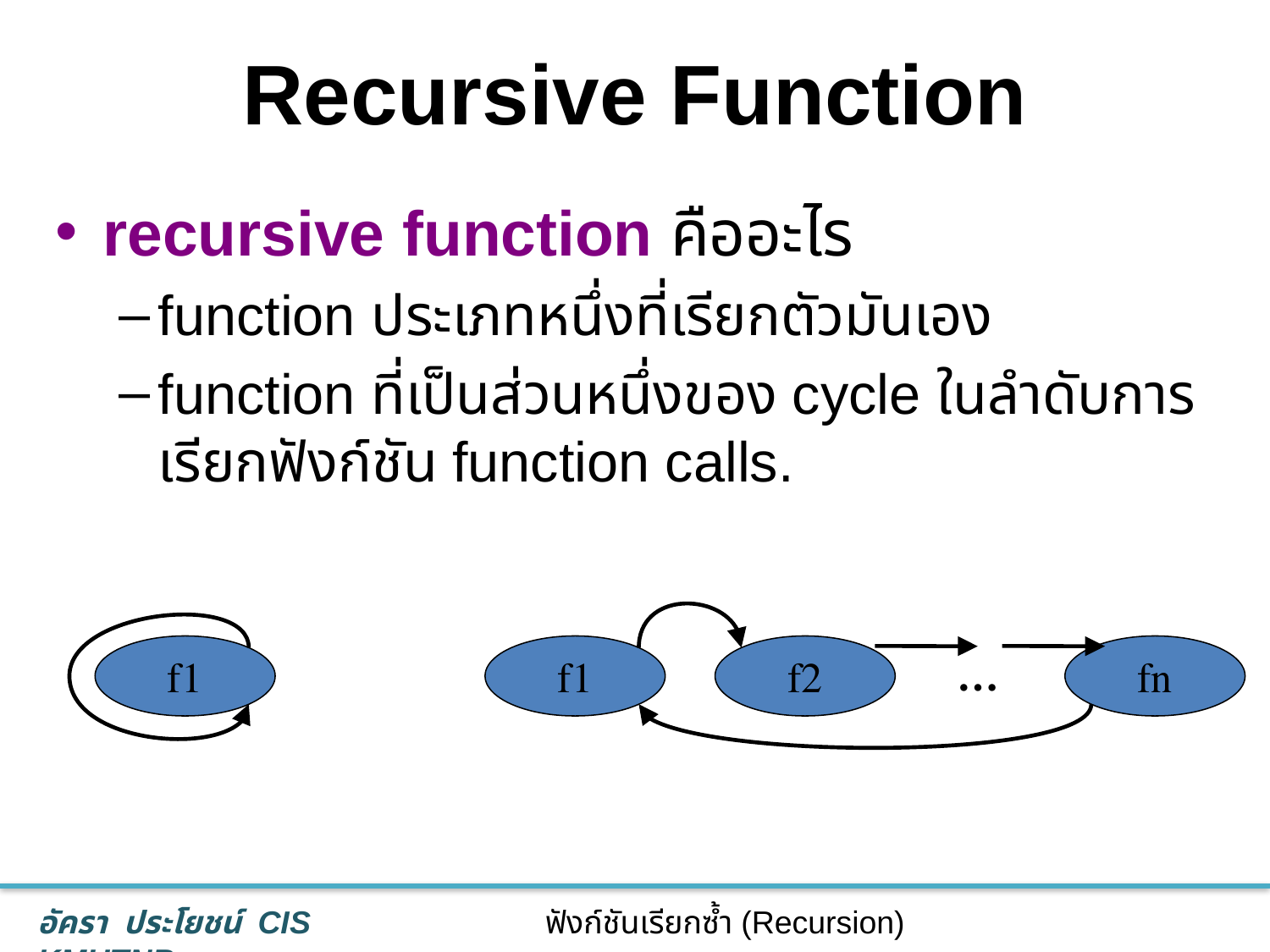

# Recursive Function
recursive function คืออะไร
function ประเภทหนึ่งที่เรียกตัวมันเอง
function ที่เป็นส่วนหนึ่งของ cycle ในลำดับการเรียกฟังก์ชัน function calls.
f1
f1
f2
fn
…
2
ฟังก์ชันเรียกซ้ำ (Recursion)